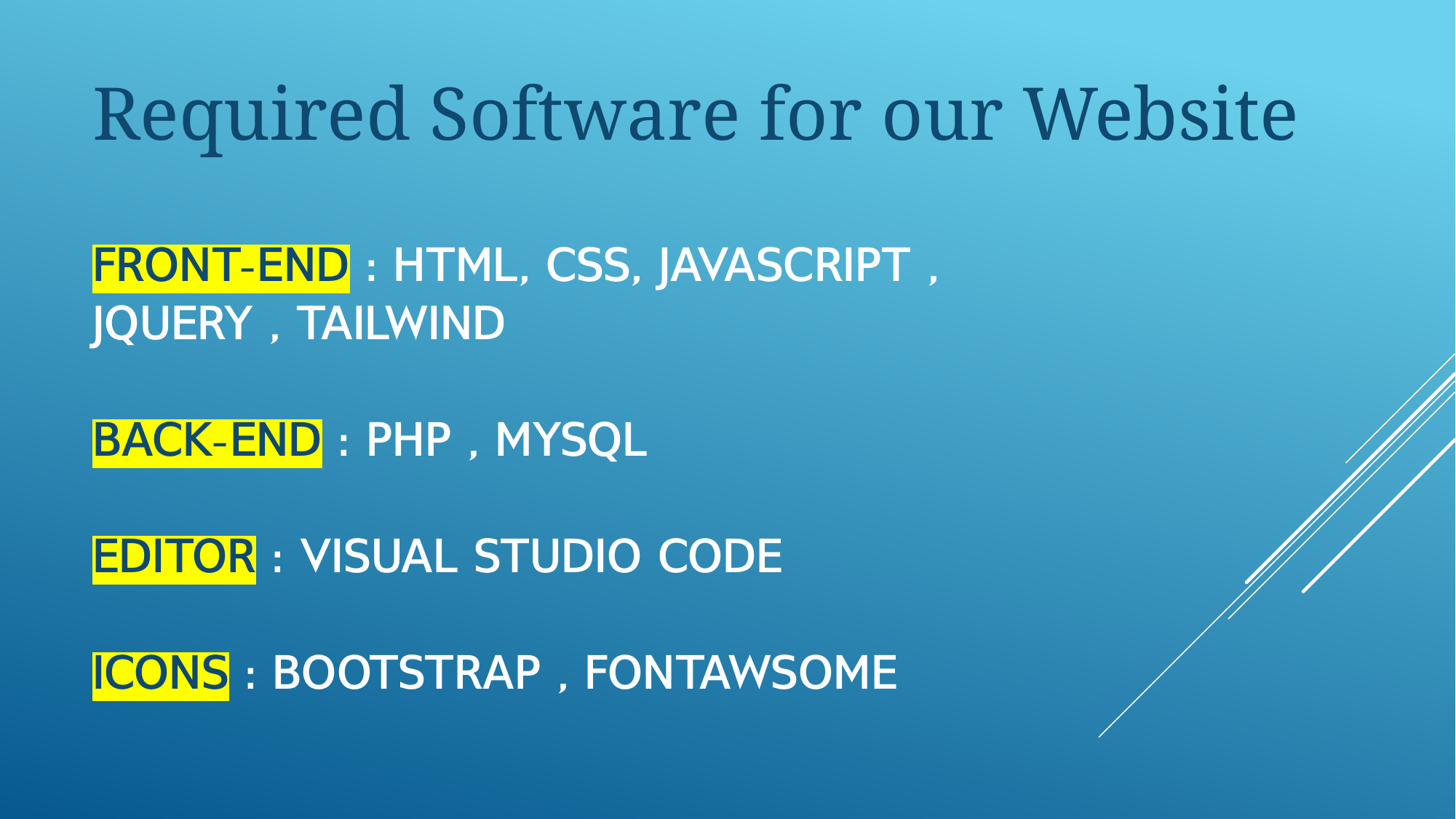

Required Software for our Website
# Front-end : HTML, CSS, JavaScript , jQuery , tailwind Back-end : PHP , MYSQL Editor : Visual Studio Code Icons : Bootstrap , fontawsome